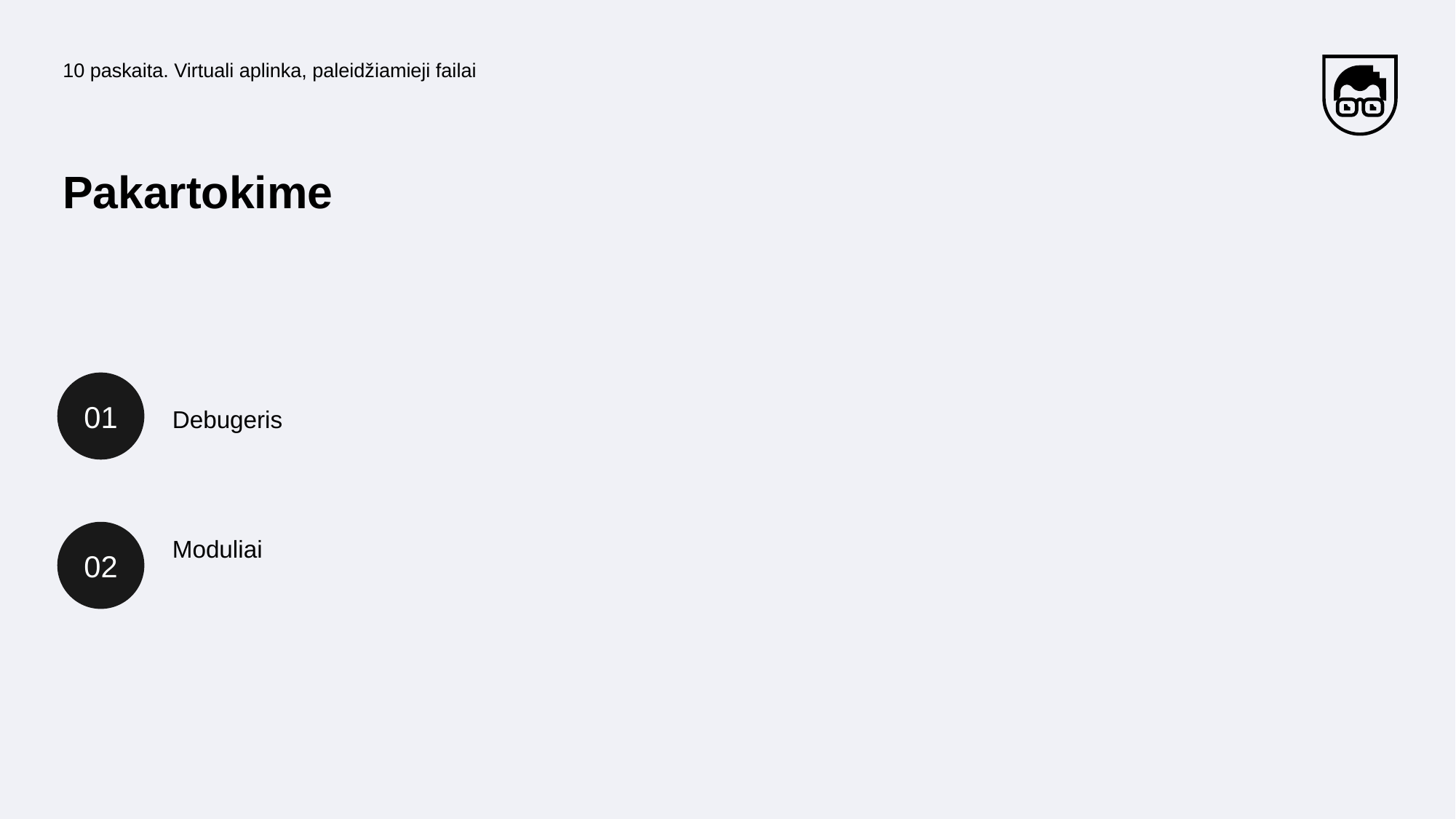

10 paskaita. Virtuali aplinka, paleidžiamieji failai
Pakartokime

01
Debugeris

02
Moduliai